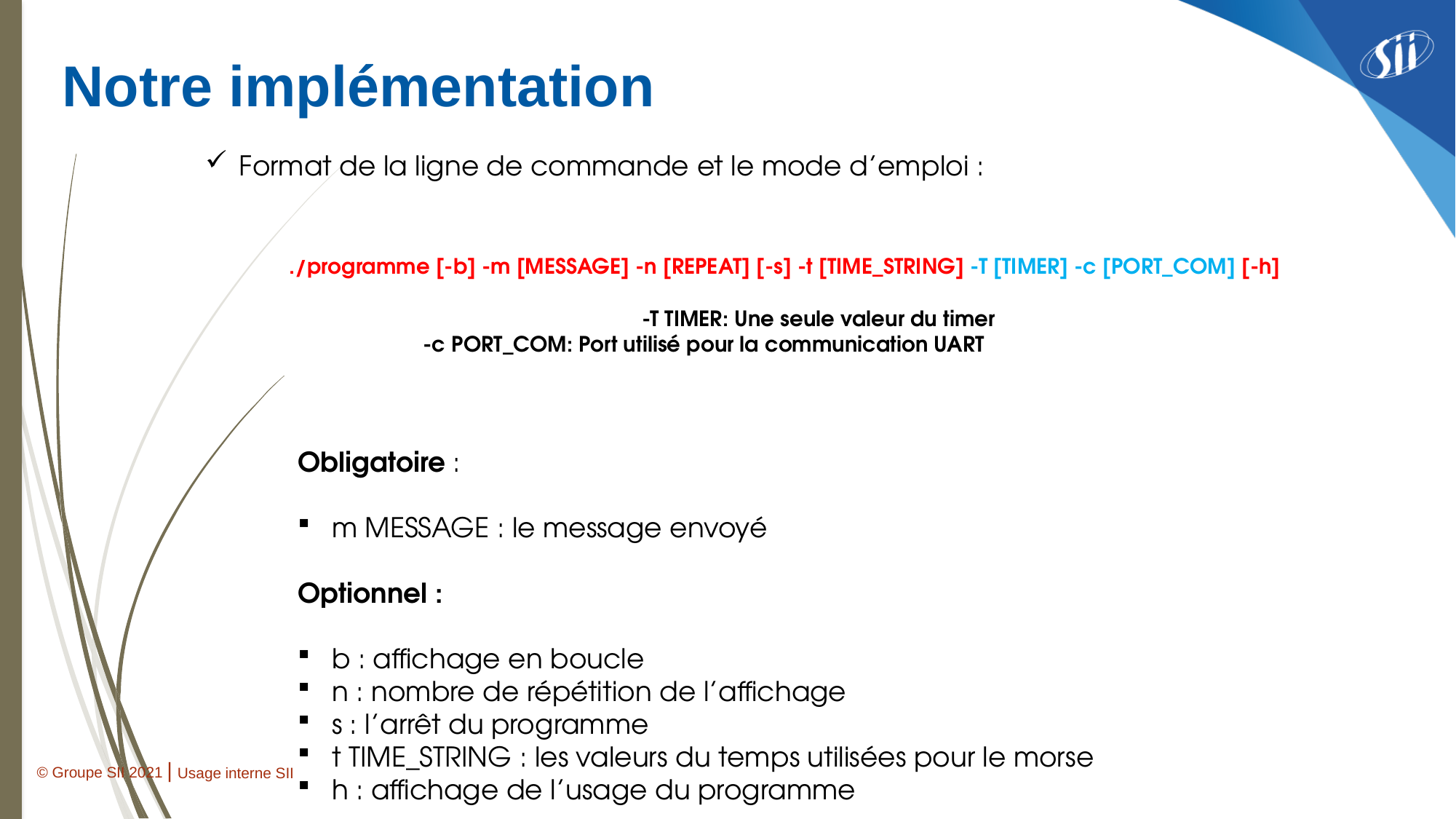

Notre implémentation
Format de la ligne de commande et le mode d’emploi :

           ./programme [-b] -m [MESSAGE] -n [REPEAT] [-s] -t [TIME_STRING] -T [TIMER] -c [PORT_COM] [-h]

				-T TIMER: Une seule valeur du timer
         -c PORT_COM: Port utilisé pour la communication UART

Obligatoire :

m MESSAGE : le message envoyé

Optionnel :

b : affichage en boucle
n : nombre de répétition de l’affichage
s : l’arrêt du programme
t TIME_STRING : les valeurs du temps utilisées pour le morse
h : affichage de l’usage du programme